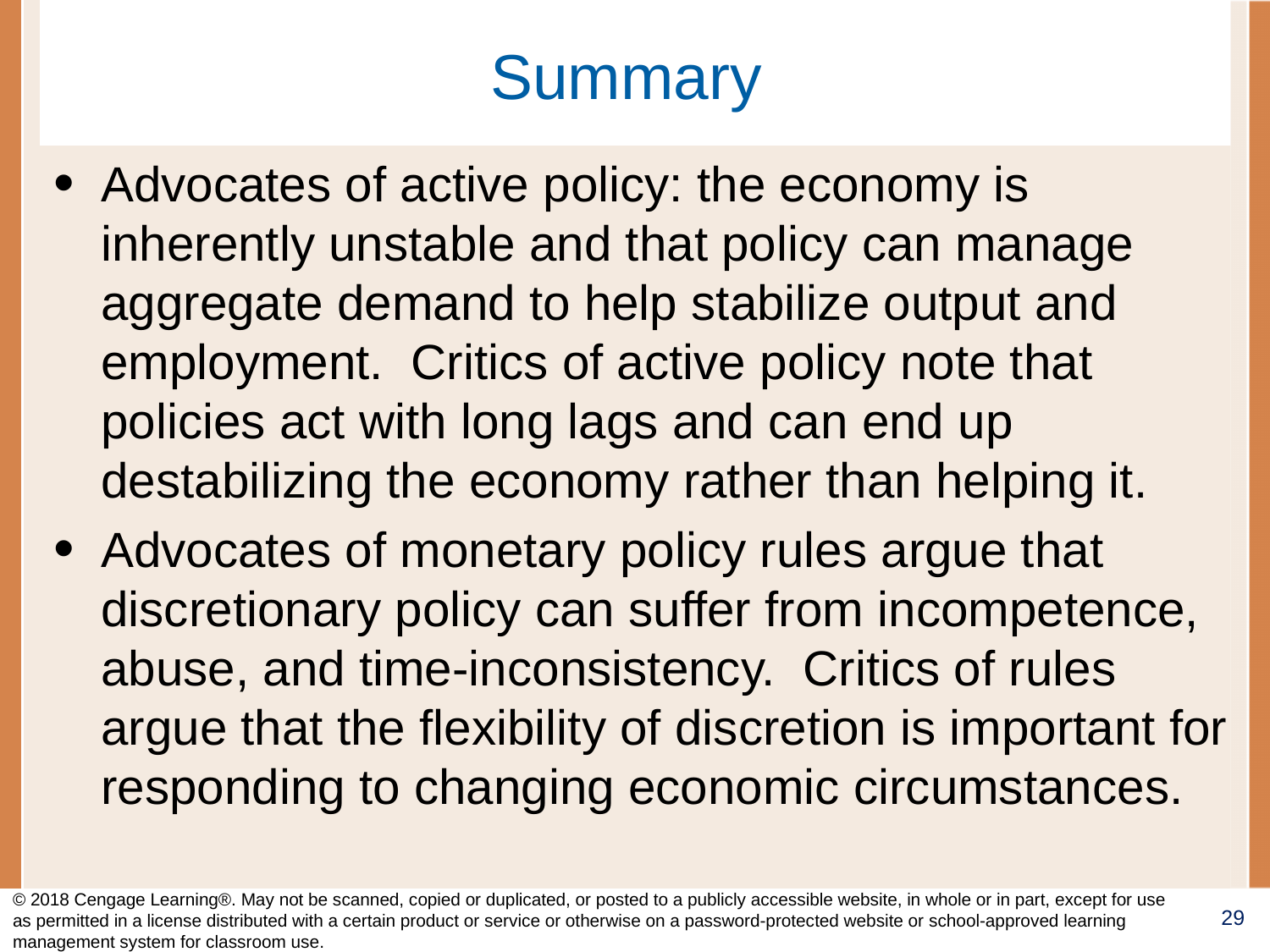

# Summary
Advocates of active policy: the economy is inherently unstable and that policy can manage aggregate demand to help stabilize output and employment.  Critics of active policy note that policies act with long lags and can end up destabilizing the economy rather than helping it.
Advocates of monetary policy rules argue that discretionary policy can suffer from incompetence, abuse, and time-inconsistency.  Critics of rules argue that the flexibility of discretion is important for responding to changing economic circumstances.
© 2018 Cengage Learning®. May not be scanned, copied or duplicated, or posted to a publicly accessible website, in whole or in part, except for use as permitted in a license distributed with a certain product or service or otherwise on a password-protected website or school-approved learning management system for classroom use.
29